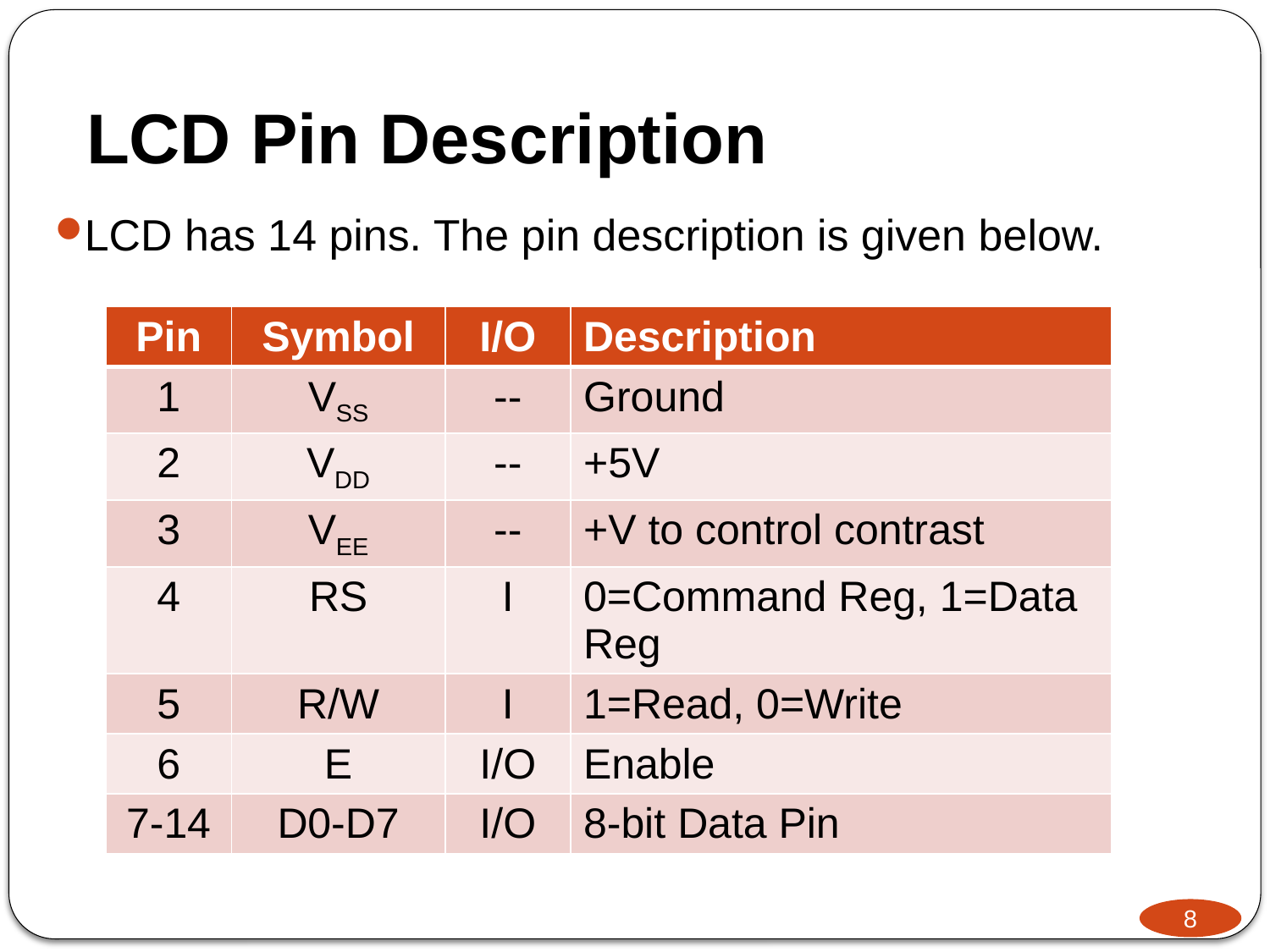

# LCD Pin Description
LCD has 14 pins. The pin description is given below.
| Pin | Symbol | I/O | Description |
| --- | --- | --- | --- |
| 1 | VSS | -- | Ground |
| 2 | VDD | -- | +5V |
| 3 | VEE | -- | +V to control contrast |
| 4 | RS | I | 0=Command Reg, 1=Data Reg |
| 5 | R/W | I | 1=Read, 0=Write |
| 6 | E | I/O | Enable |
| 7-14 | D0-D7 | I/O | 8-bit Data Pin |
8